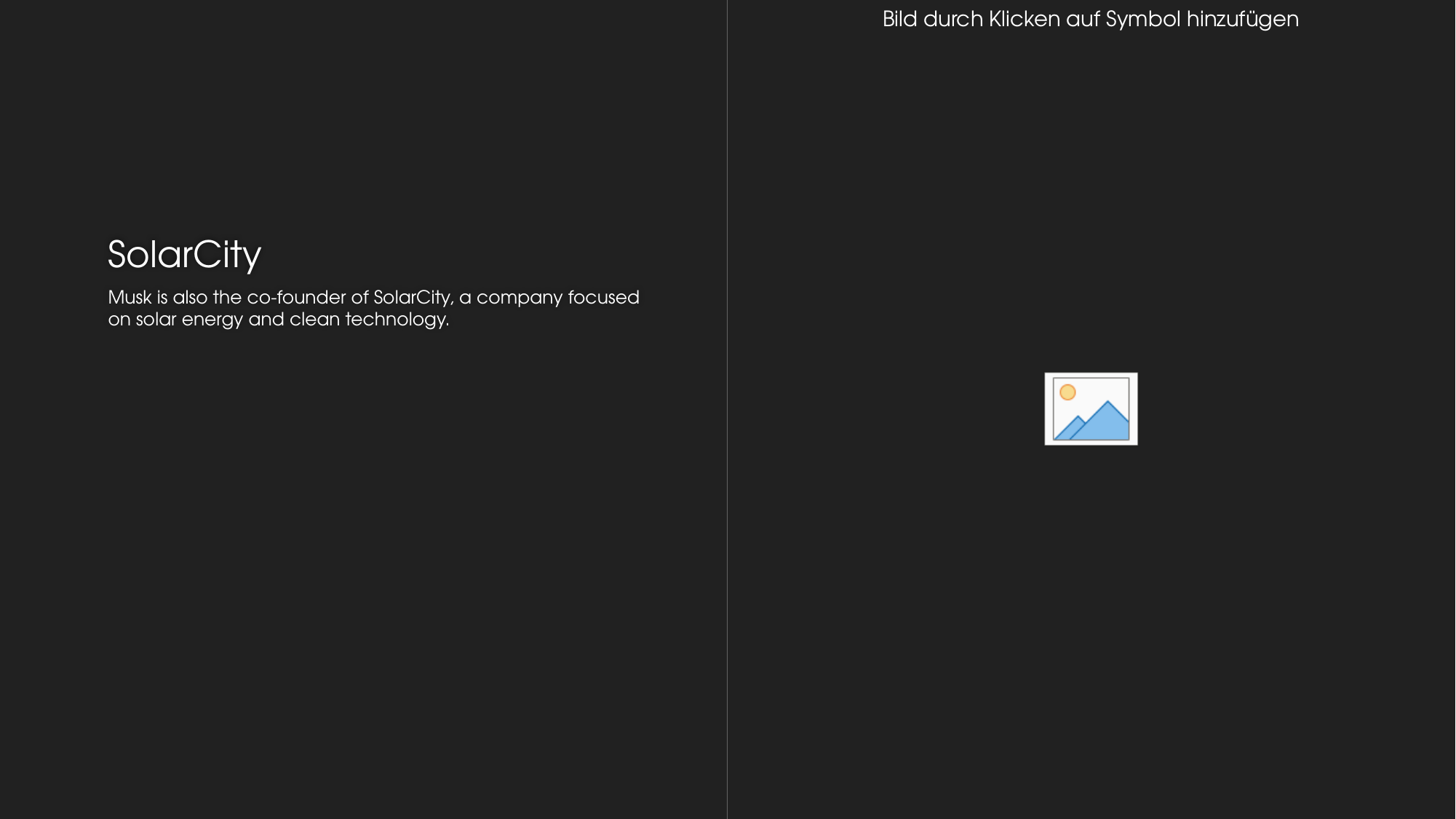

# SolarCity
Musk is also the co-founder of SolarCity, a company focused on solar energy and clean technology.